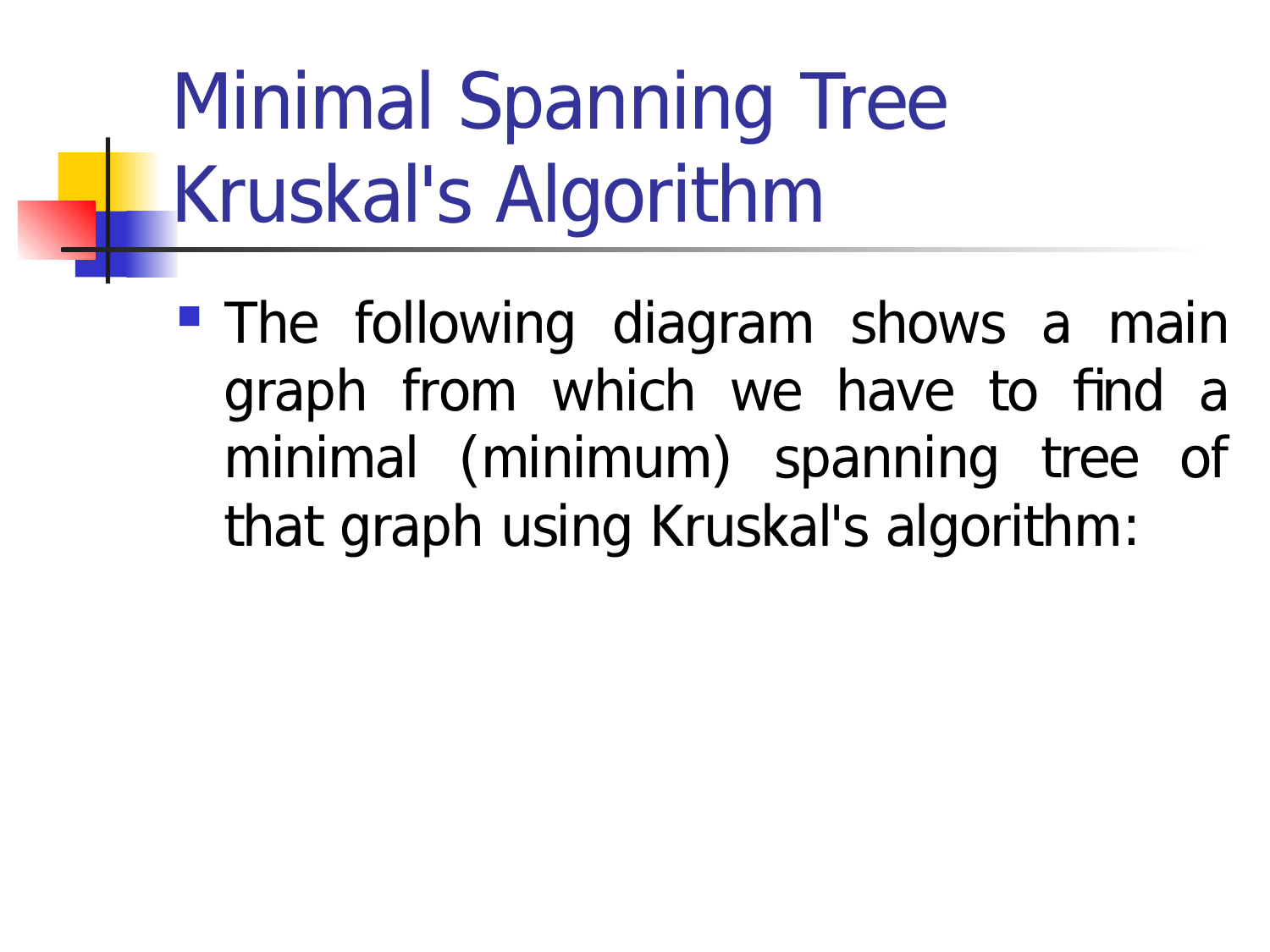

# Minimal Spanning Tree Kruskal's Algorithm
The following diagram shows a main graph from which we have to find a minimal (minimum) spanning tree of that graph using Kruskal's algorithm: